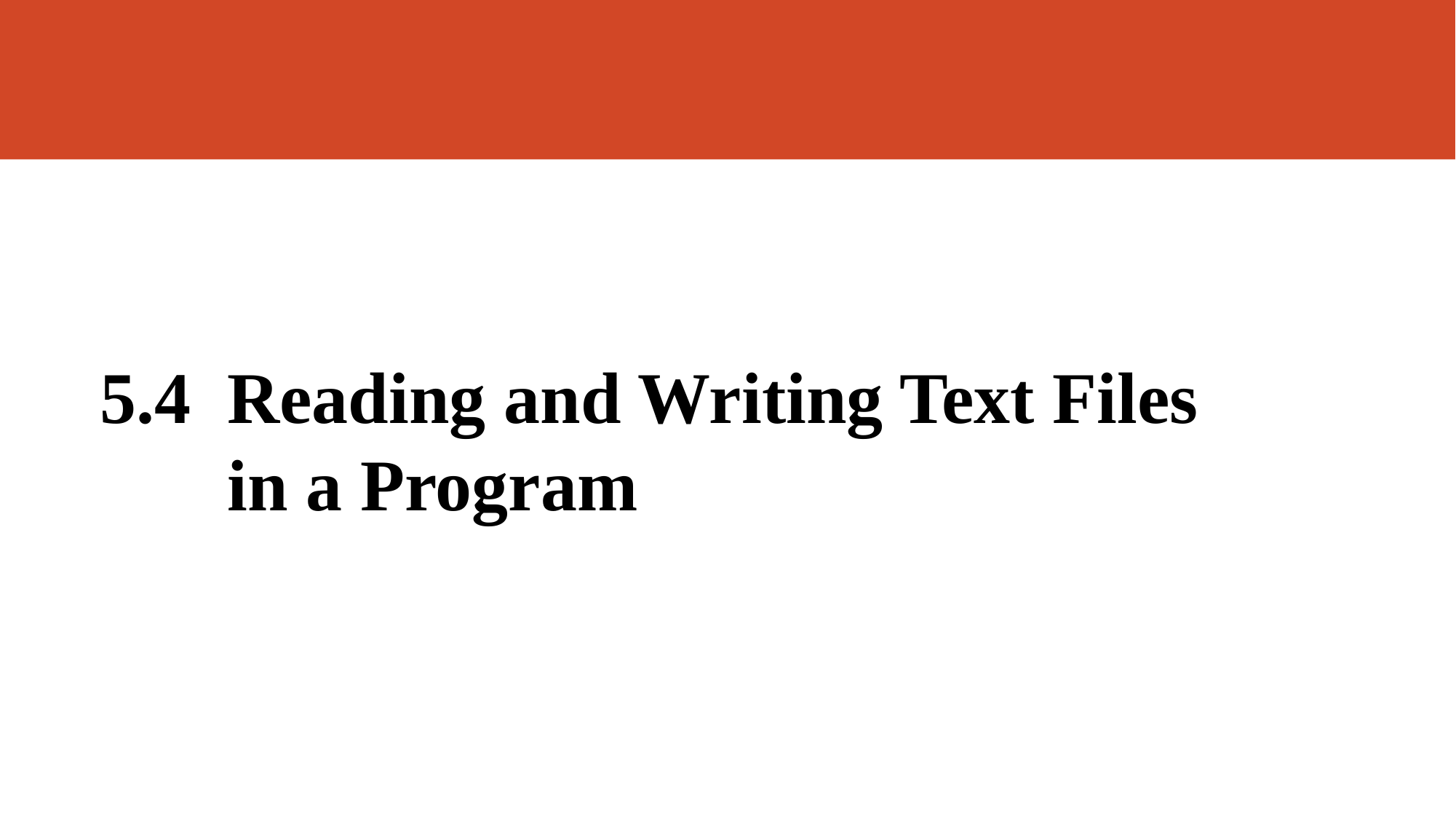

# 5.4  Reading and Writing Text Files in a Program